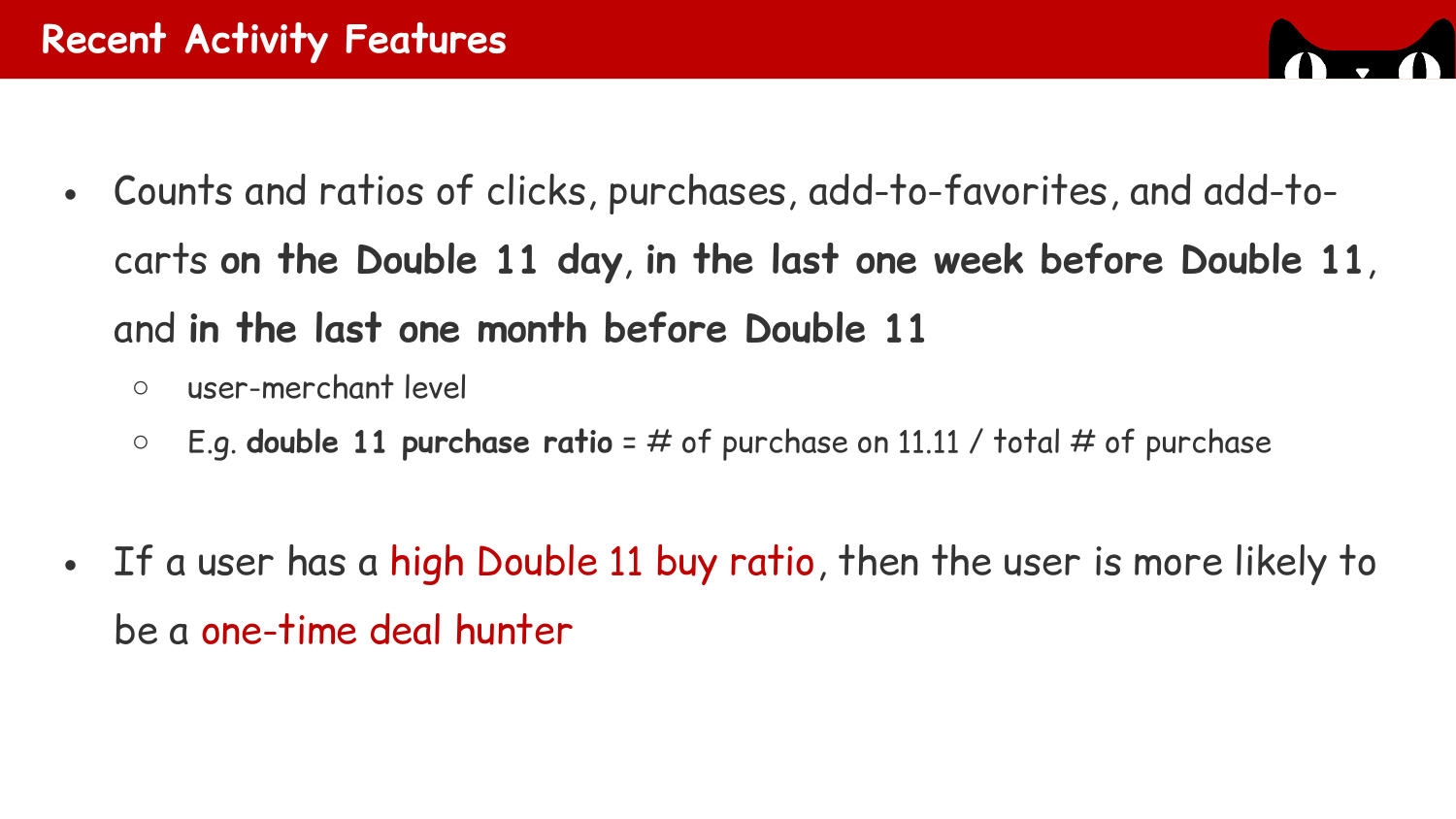

Recent Activity Features
Counts and ratios of clicks, purchases, add-to-favorites, and add-to-carts on the Double 11 day, in the last one week before Double 11, and in the last one month before Double 11
user-merchant level
E.g. double 11 purchase ratio = # of purchase on 11.11 / total # of purchase

If a user has a high Double 11 buy ratio, then the user is more likely to be a one-time deal hunter